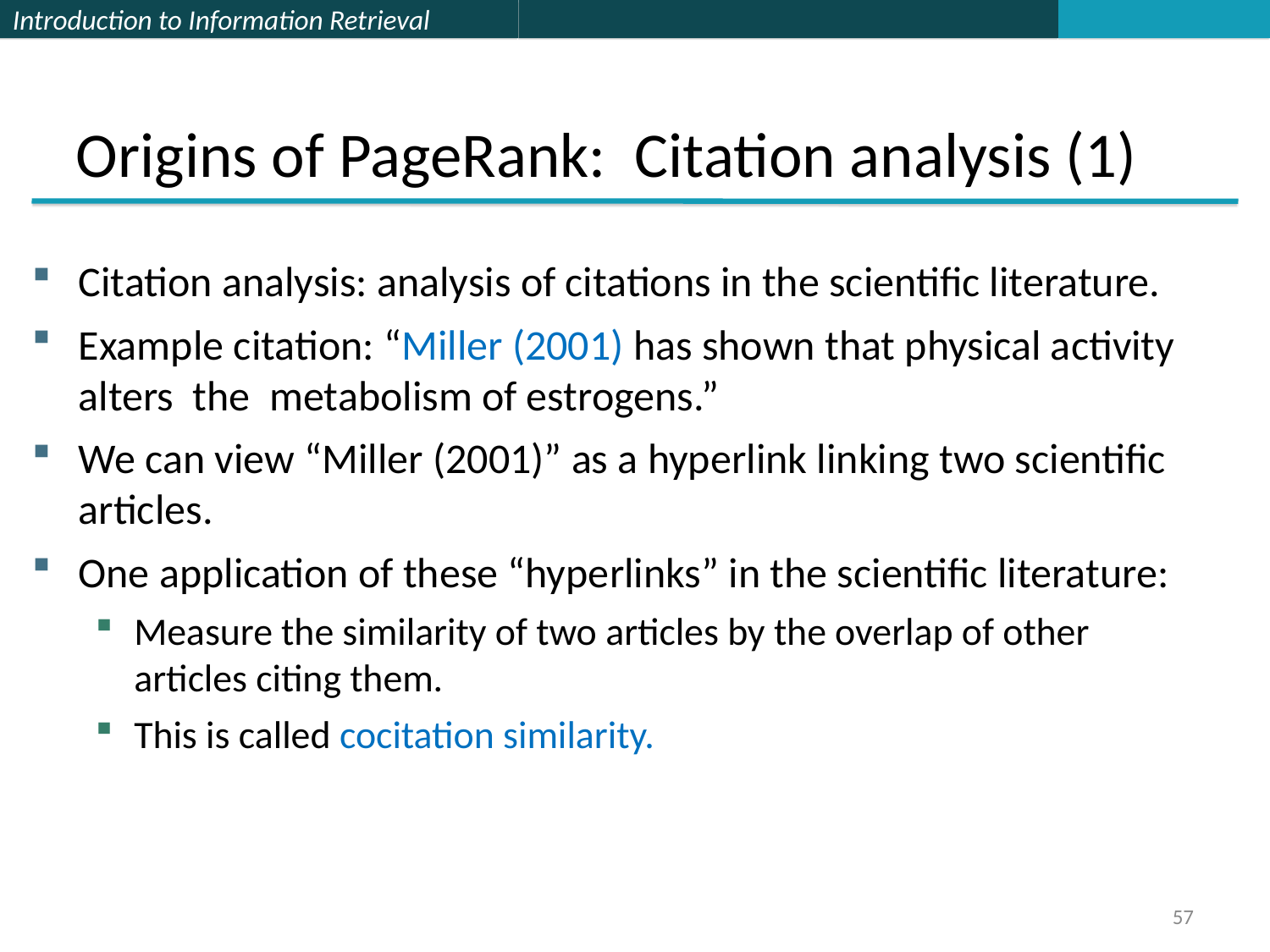

Origins of PageRank:  Citation analysis (1)
Citation analysis: analysis of citations in the scientific literature.
Example citation: “Miller (2001) has shown that physical activity alters  the  metabolism of estrogens.”
We can view “Miller (2001)” as a hyperlink linking two scientific articles.
One application of these “hyperlinks” in the scientific literature:
Measure the similarity of two articles by the overlap of other articles citing them.
This is called cocitation similarity.

57